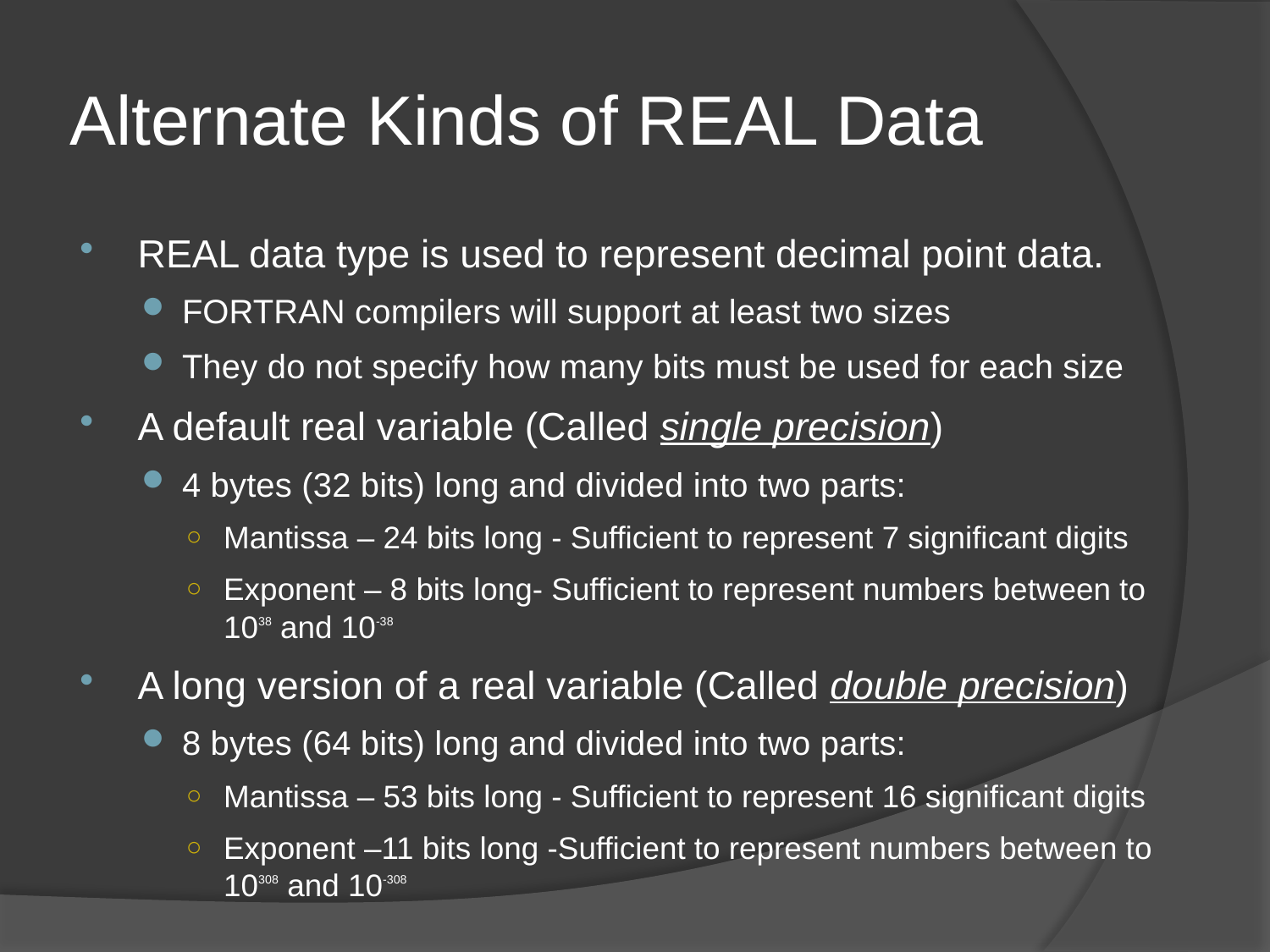

# Alternate Kinds of REAL Data
REAL data type is used to represent decimal point data.
FORTRAN compilers will support at least two sizes
They do not specify how many bits must be used for each size
A default real variable (Called single precision)
4 bytes (32 bits) long and divided into two parts:
Mantissa – 24 bits long - Sufficient to represent 7 significant digits
Exponent – 8 bits long- Sufficient to represent numbers between to 1038 and 10-38
A long version of a real variable (Called double precision)
8 bytes (64 bits) long and divided into two parts:
Mantissa – 53 bits long - Sufficient to represent 16 significant digits
Exponent –11 bits long -Sufficient to represent numbers between to 10308 and 10-308